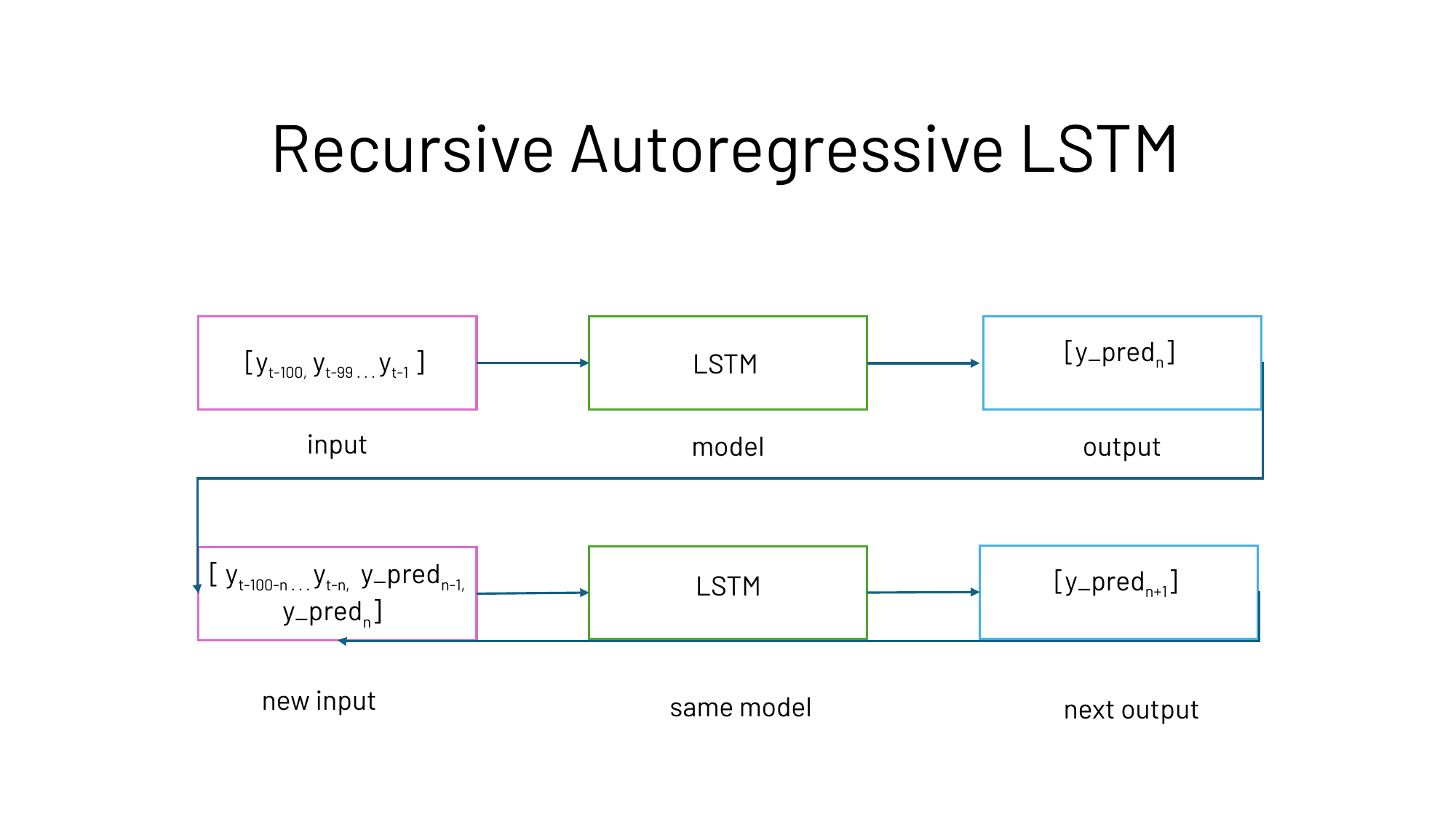

Recursive Autoregressive LSTM
[yt-100, yt-99 . . . yt-1 ]
LSTM
[y_predn]

input
model
output
[y_predn+1]

LSTM

[ yt-100-n . . . yt-n,  y_predn-1, y_predn]
new input
same model
next output